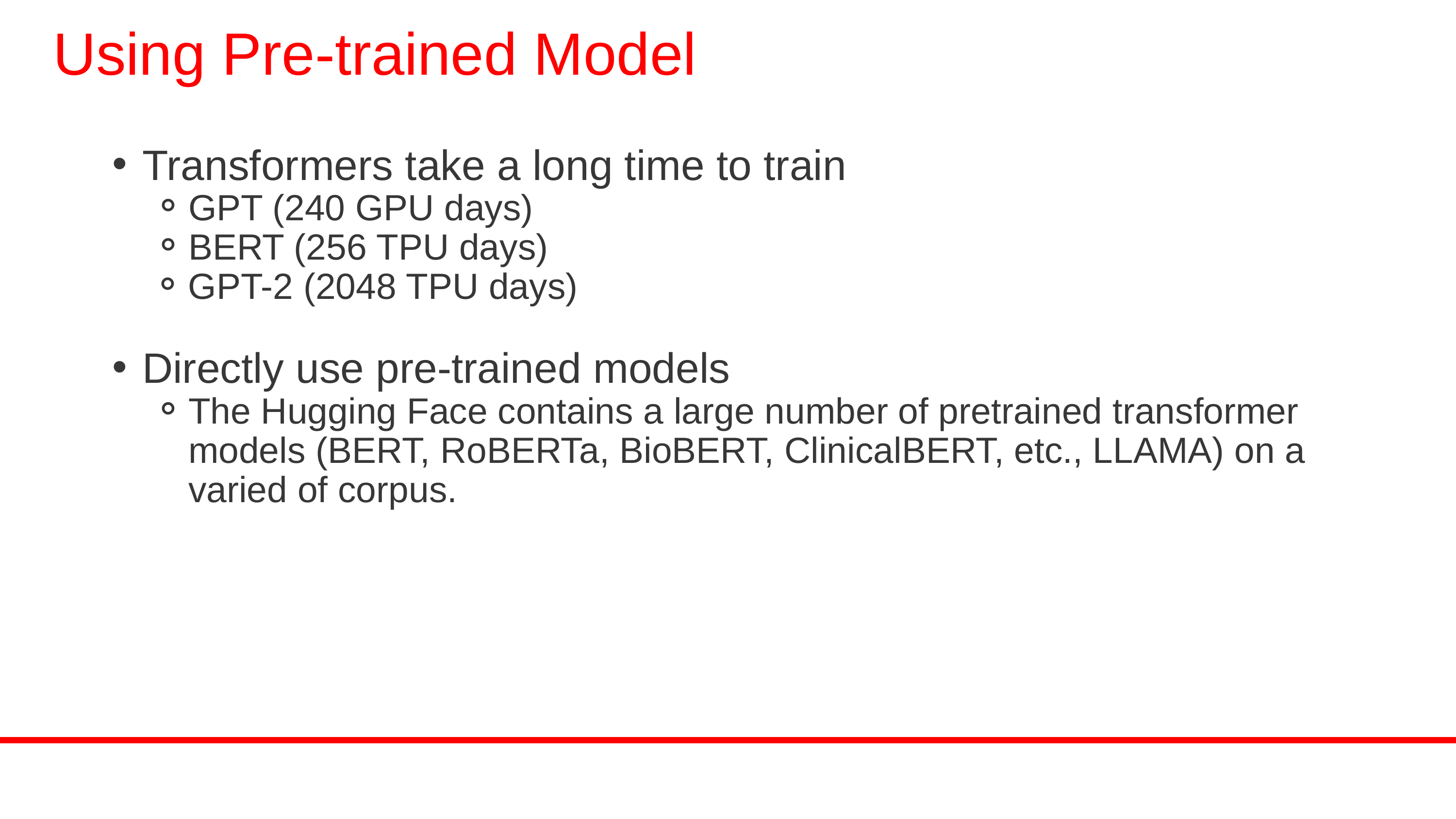

Using Pre-trained Model
Transformers take a long time to train
GPT (240 GPU days)
BERT (256 TPU days)
GPT-2 (2048 TPU days)

Directly use pre-trained models
The Hugging Face contains a large number of pretrained transformer models (BERT, RoBERTa, BioBERT, ClinicalBERT, etc., LLAMA) on a varied of corpus.